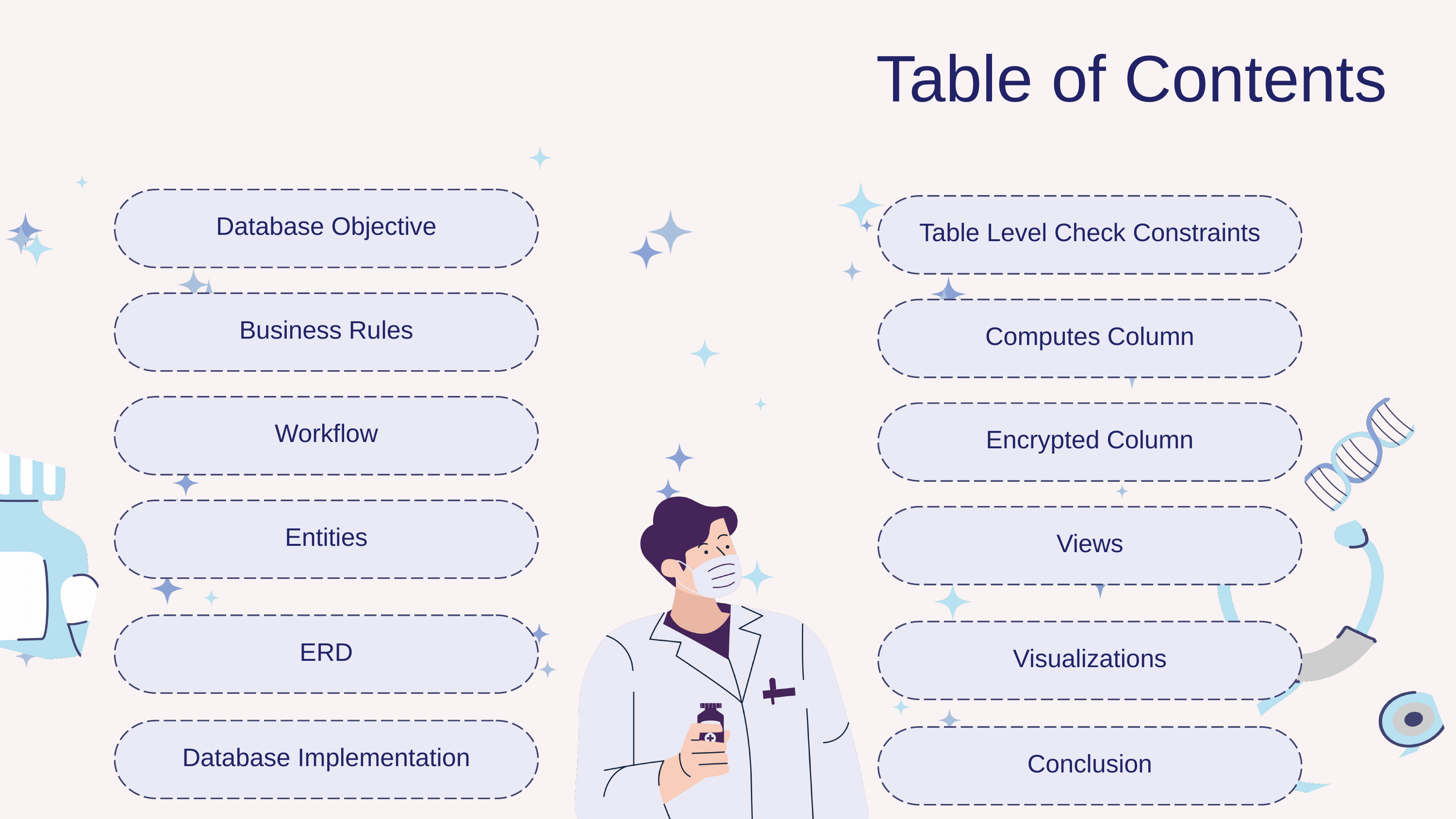

Table of Contents

Database Objective

Table Level Check Constraints

Business Rules

Computes Column

Workflow

Encrypted Column

Entities

Views

ERD

Visualizations

Database Implementation

Conclusion